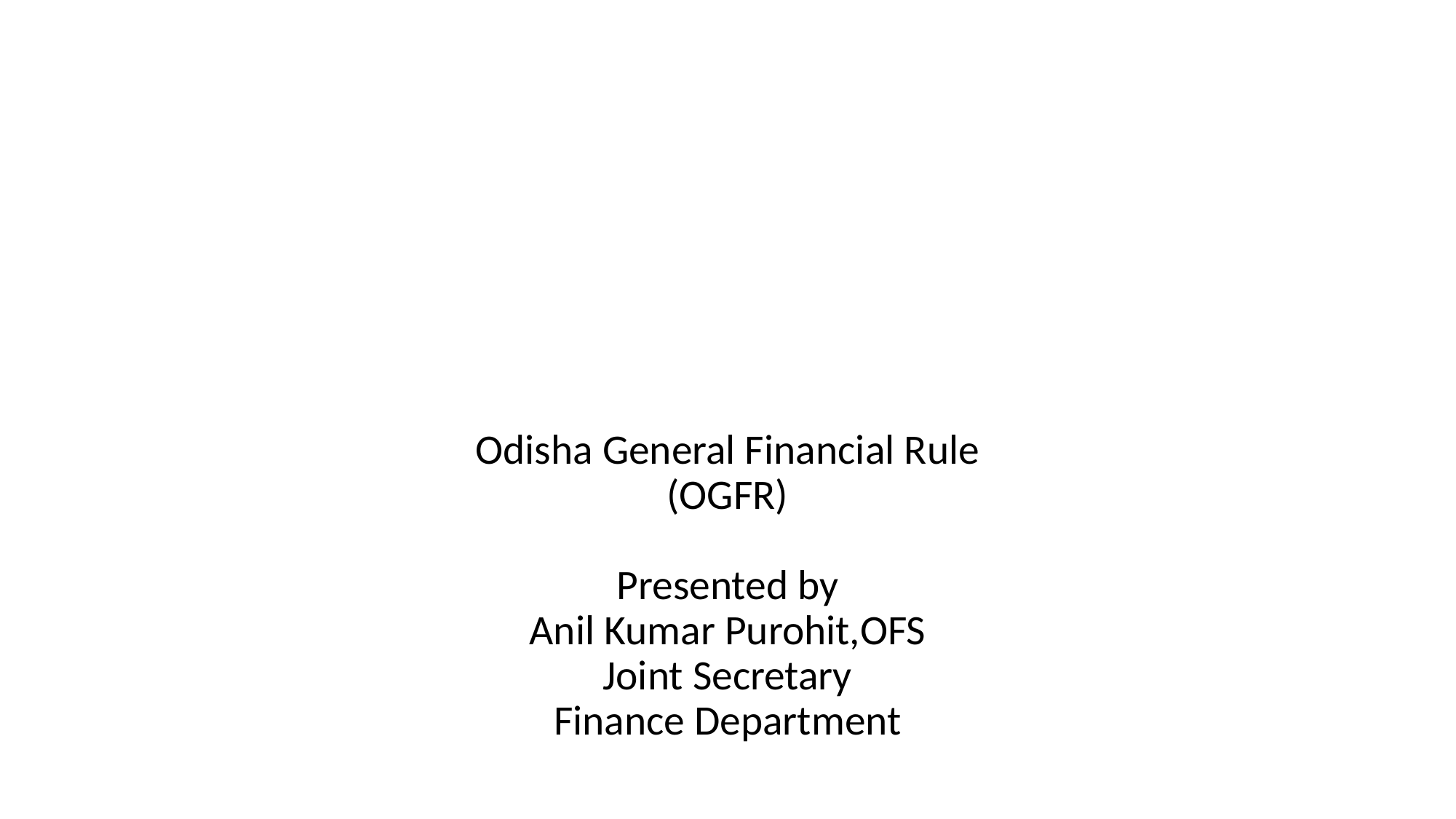

# Odisha General Financial Rule (OGFR) Presented by Anil Kumar Purohit,OFS Joint Secretary Finance Department